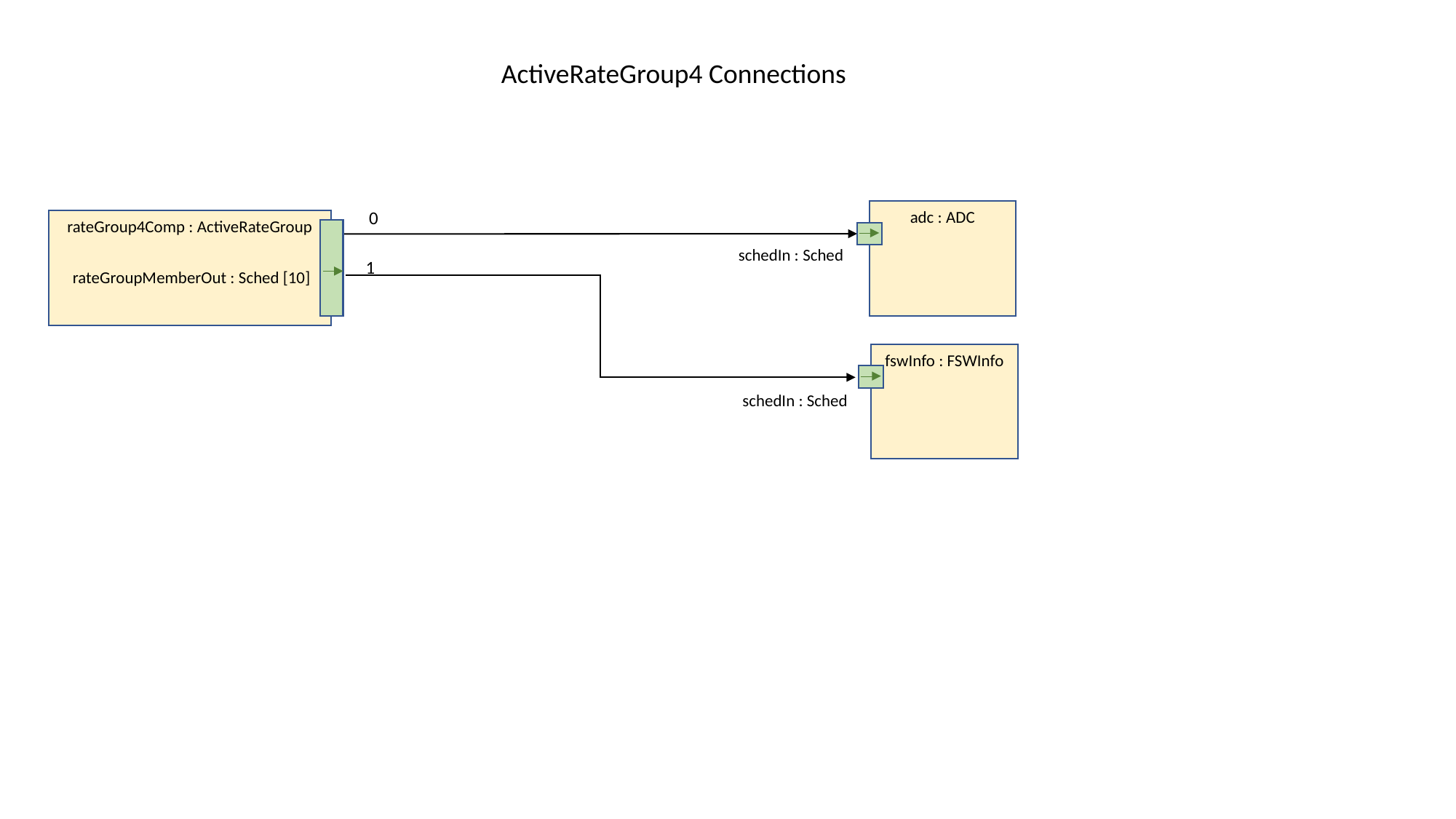

ActiveRateGroup4 Connections
0
adc : ADC
rateGroup4Comp : ActiveRateGroup

schedIn : Sched
1
rateGroupMemberOut : Sched [10]
fswInfo : FSWInfo

schedIn : Sched